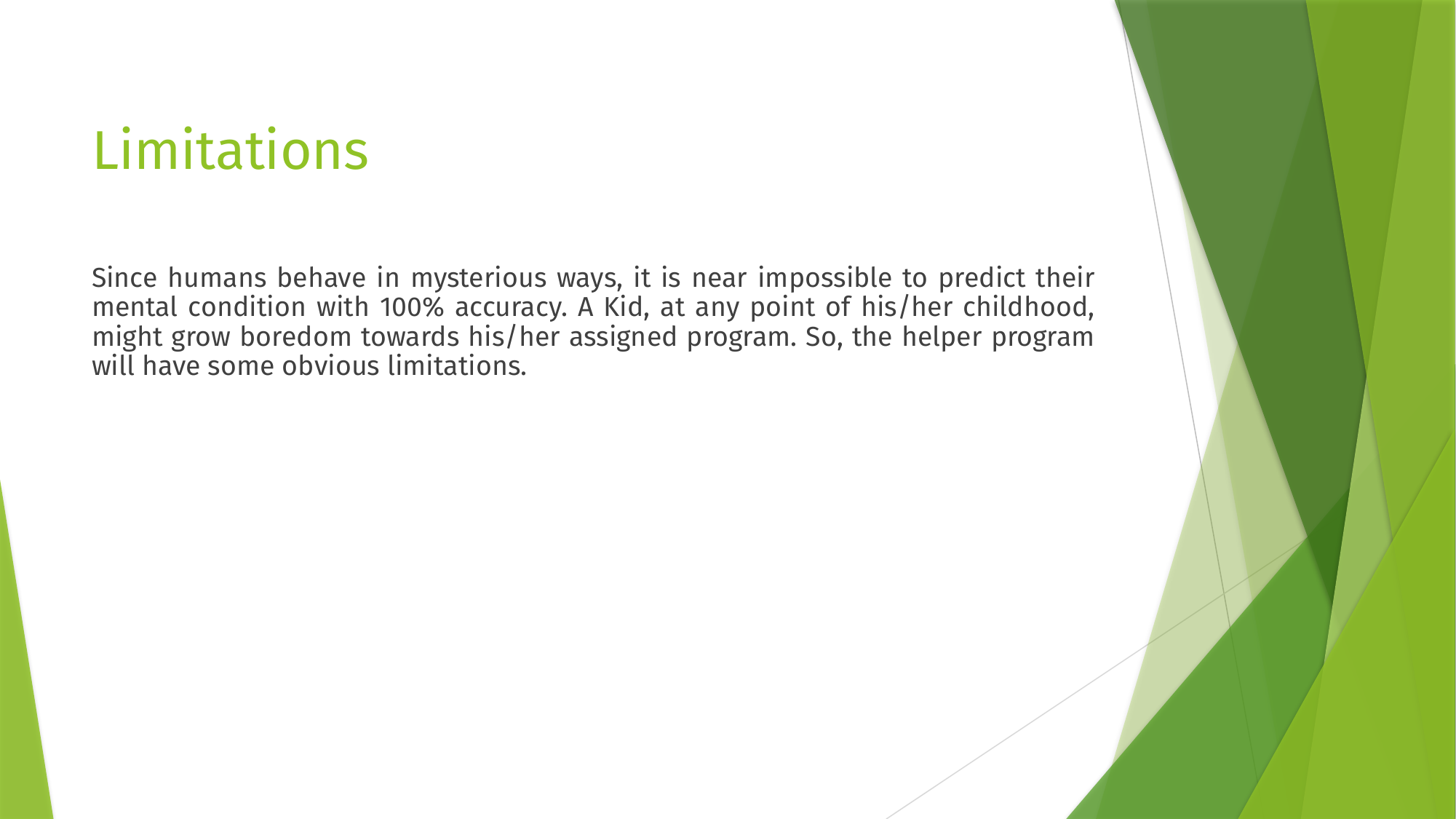

# Limitations
Since humans behave in mysterious ways, it is near impossible to predict their mental condition with 100% accuracy. A Kid, at any point of his/her childhood, might grow boredom towards his/her assigned program. So, the helper program will have some obvious limitations.